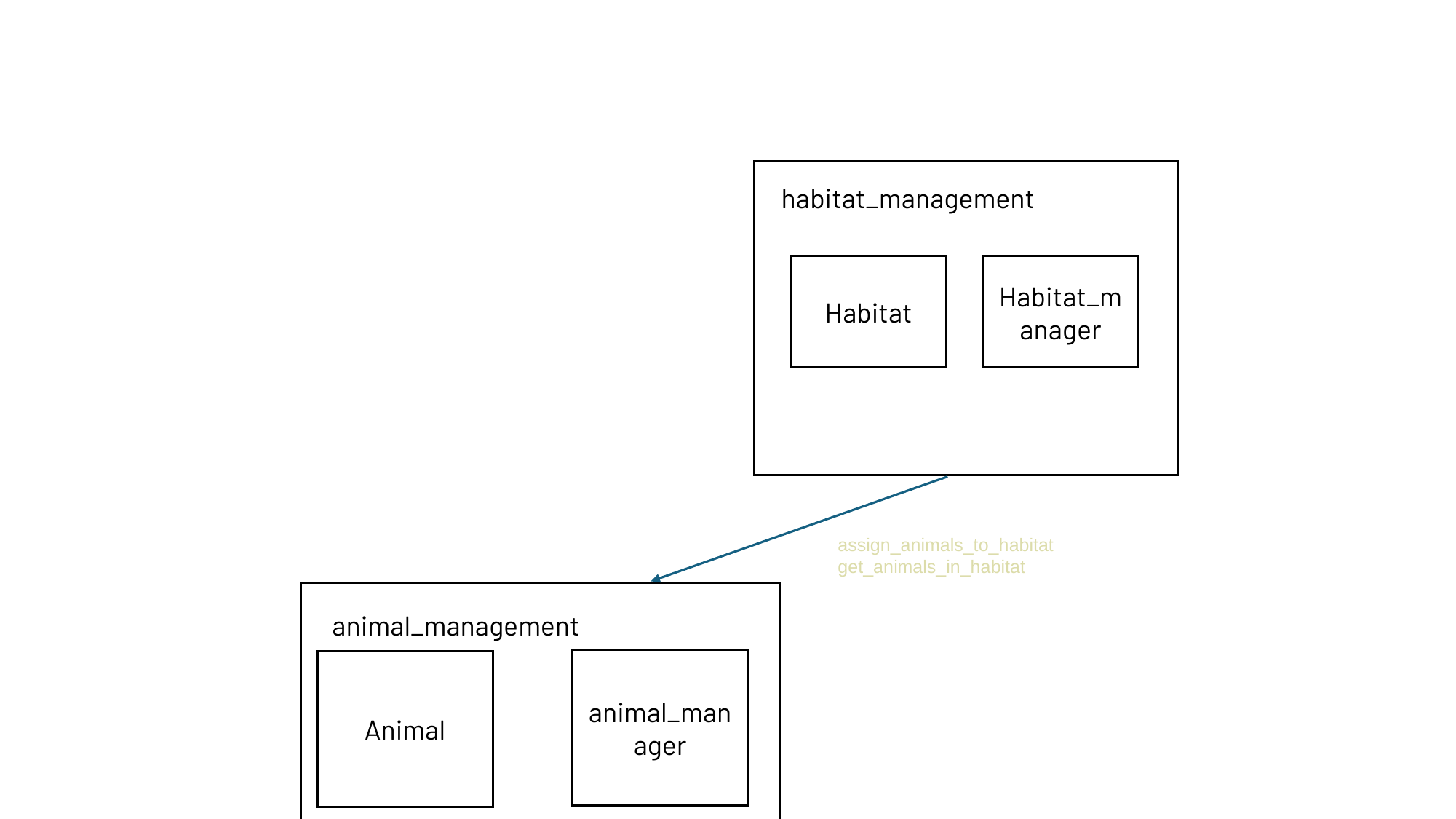

habitat_management

Habitat

Habitat_manager

assign_animals_to_habitat
get_animals_in_habitat

animal_management

animal_manager

Animal